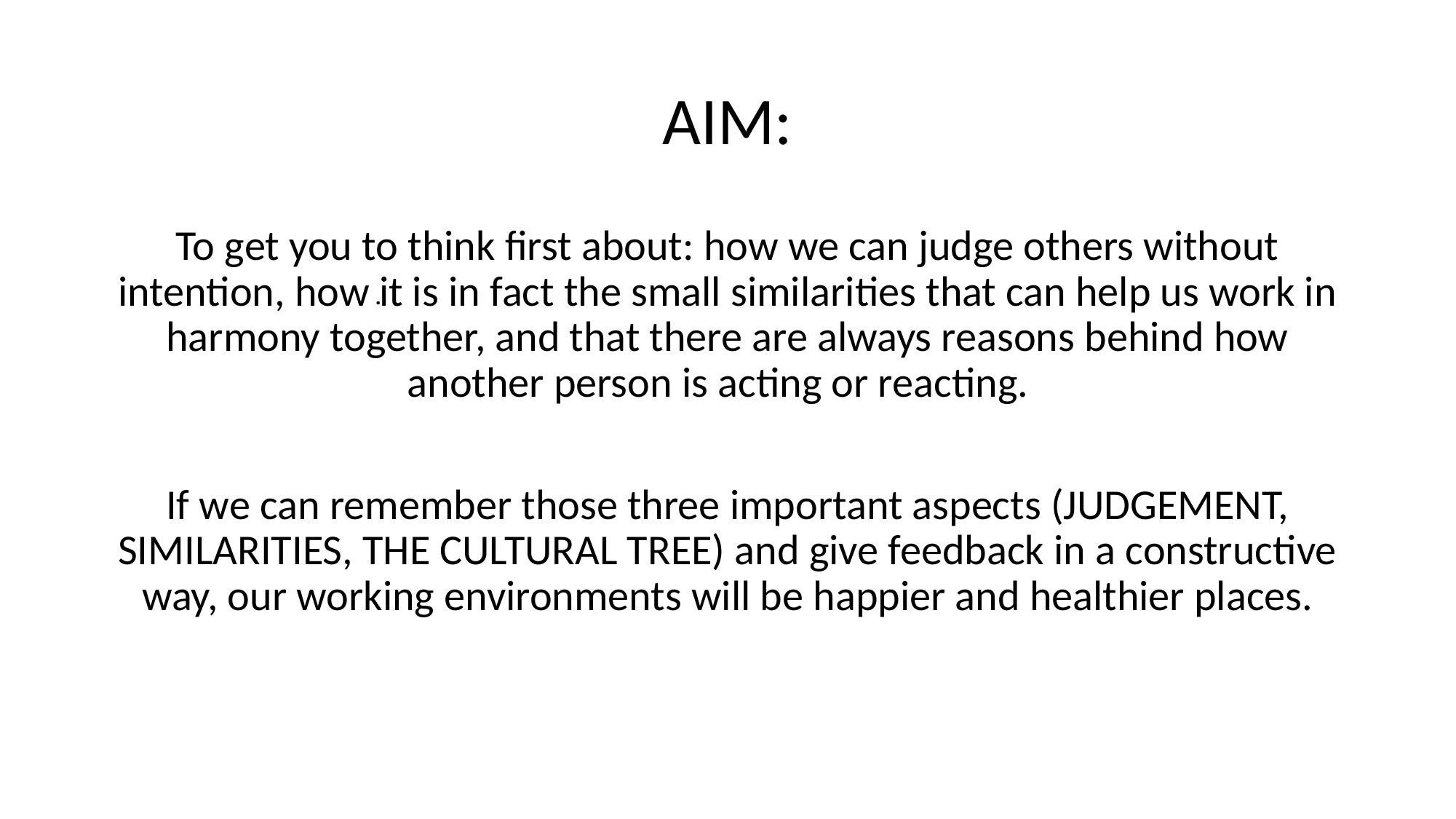

# AIM:
To get you to think first about: how we can judge others without intention, how it is in fact the small similarities that can help us work in harmony together, and that there are always reasons behind how another person is acting or reacting.

If we can remember those three important aspects (JUDGEMENT, SIMILARITIES, THE CULTURAL TREE) and give feedback in a constructive way, our working environments will be happier and healthier places.
.